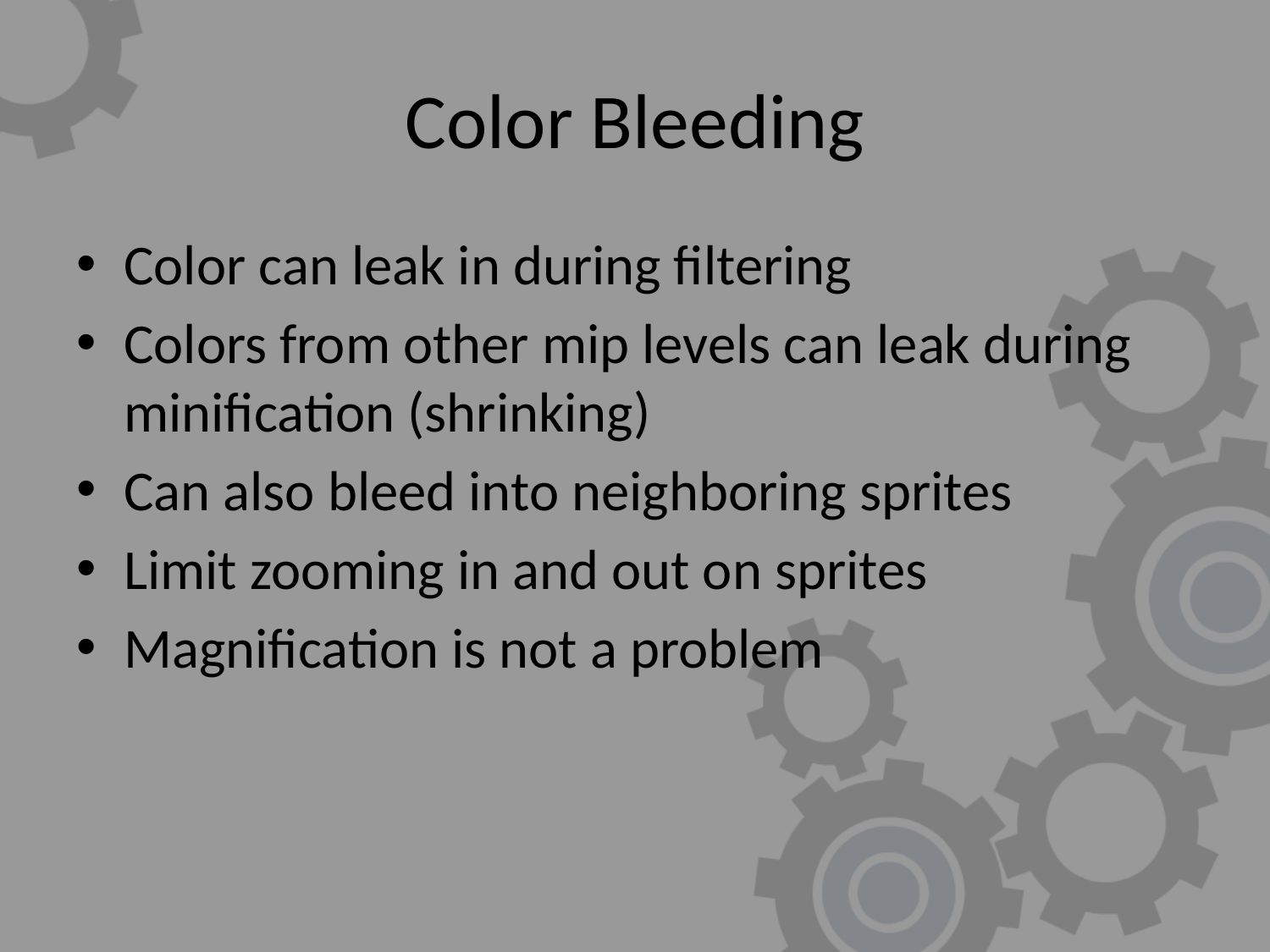

# Color Bleeding
Color can leak in during filtering
Colors from other mip levels can leak during minification (shrinking)
Can also bleed into neighboring sprites
Limit zooming in and out on sprites
Magnification is not a problem